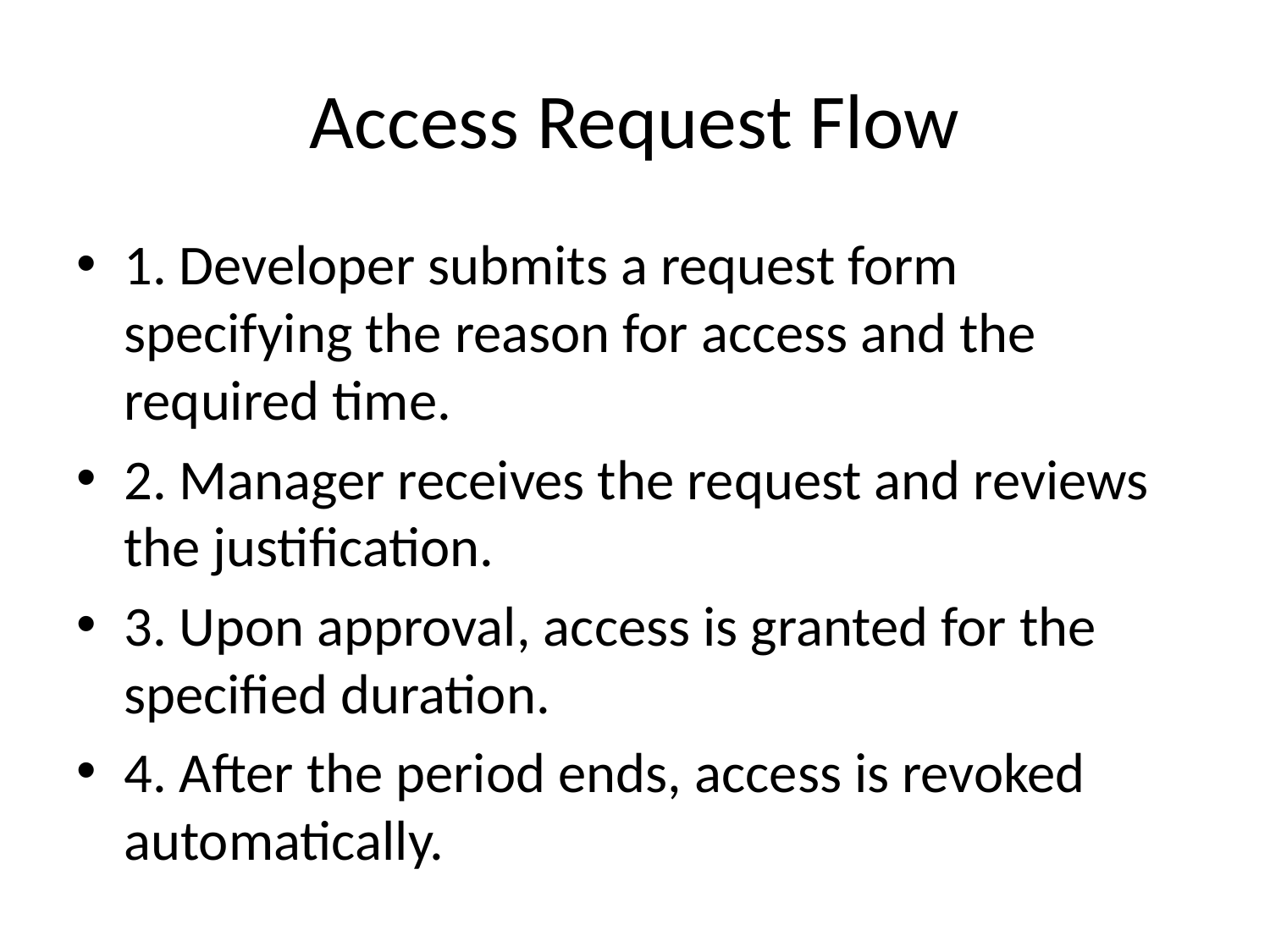

# Access Request Flow
1. Developer submits a request form specifying the reason for access and the required time.
2. Manager receives the request and reviews the justification.
3. Upon approval, access is granted for the specified duration.
4. After the period ends, access is revoked automatically.